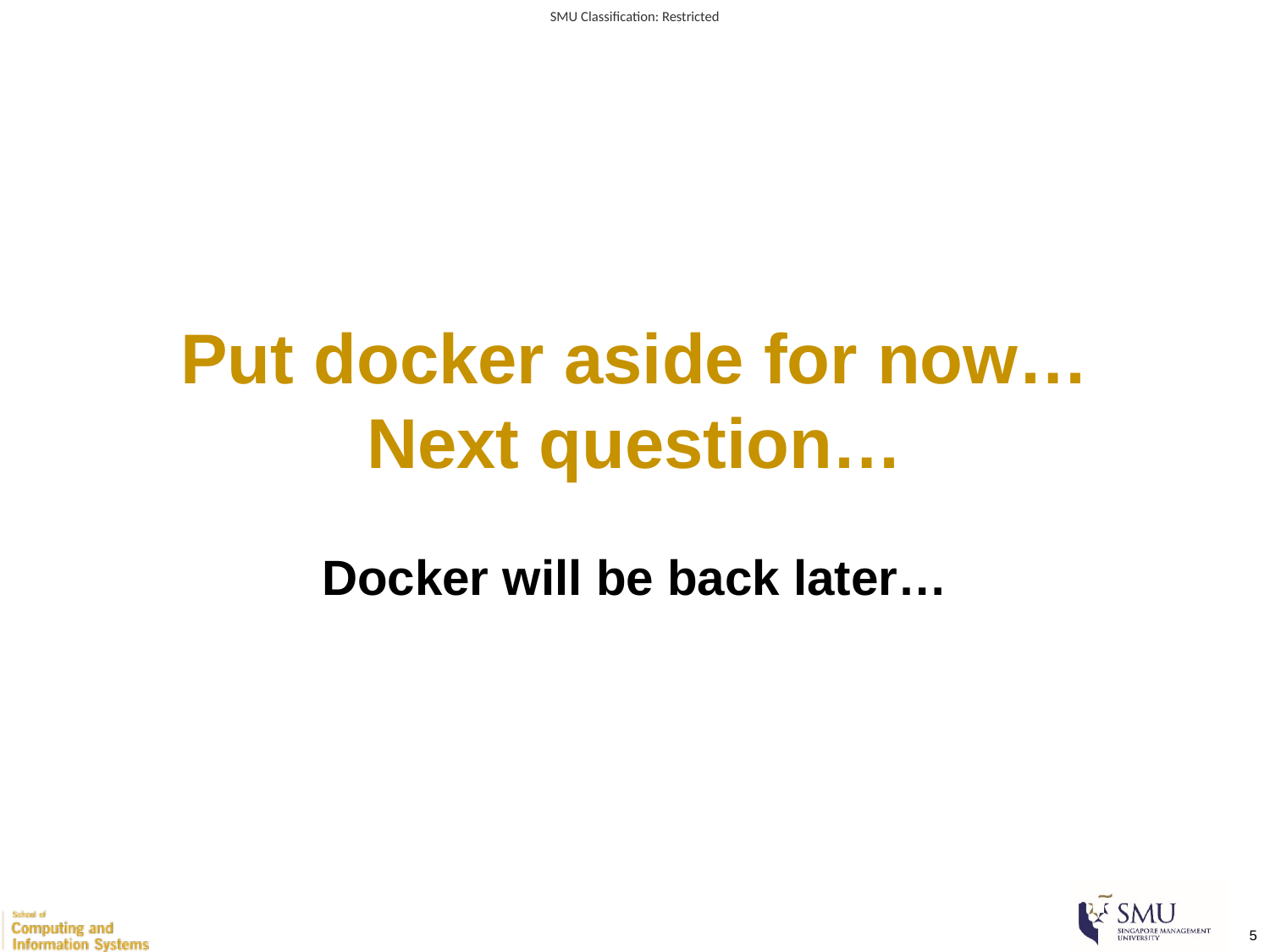

# Put docker aside for now…
Next question…
Docker will be back later…
5